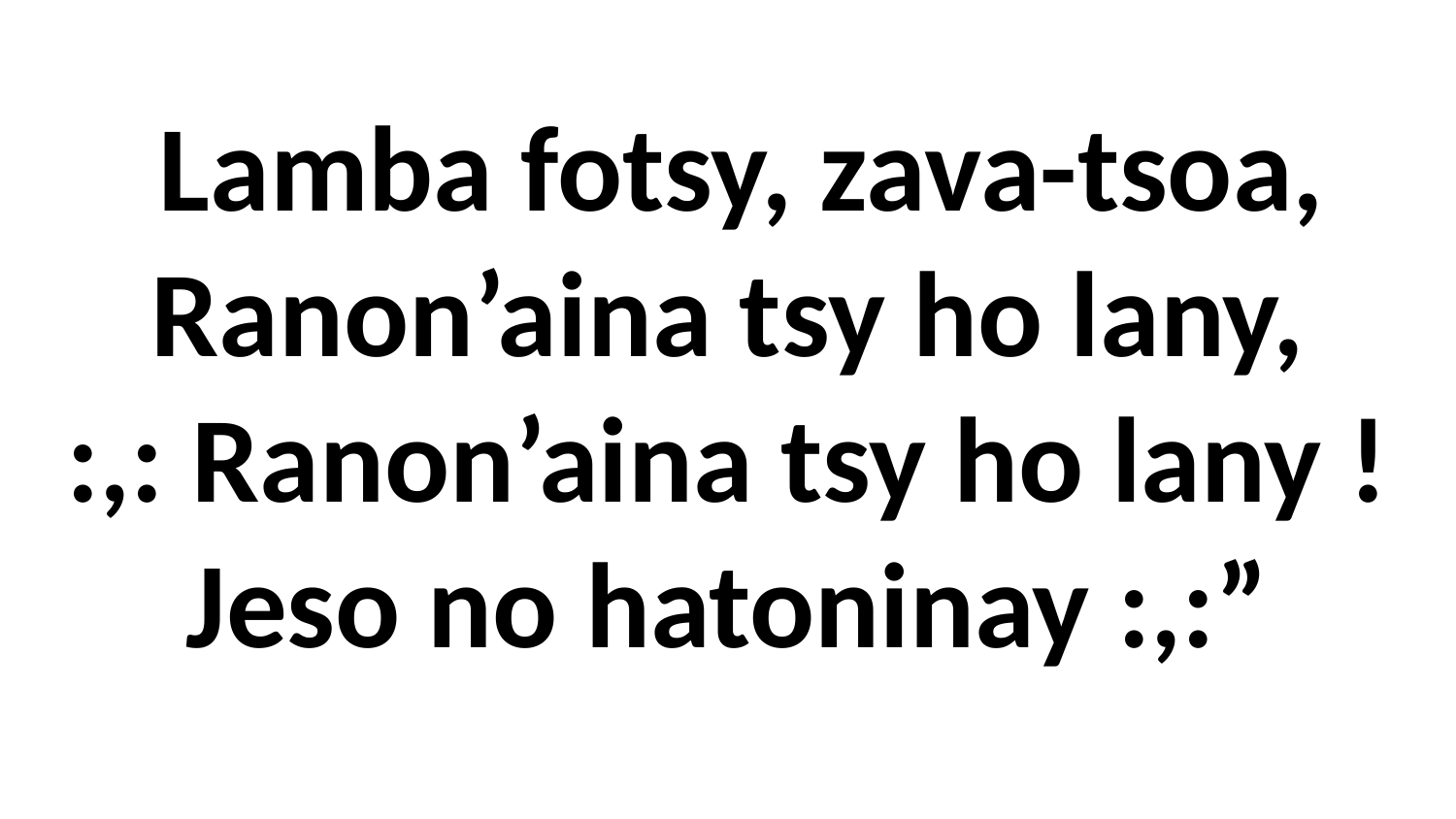

# Lamba fotsy, zava-tsoa, Ranon’aina tsy ho lany, :,: Ranon’aina tsy ho lany ! Jeso no hatoninay :,:”